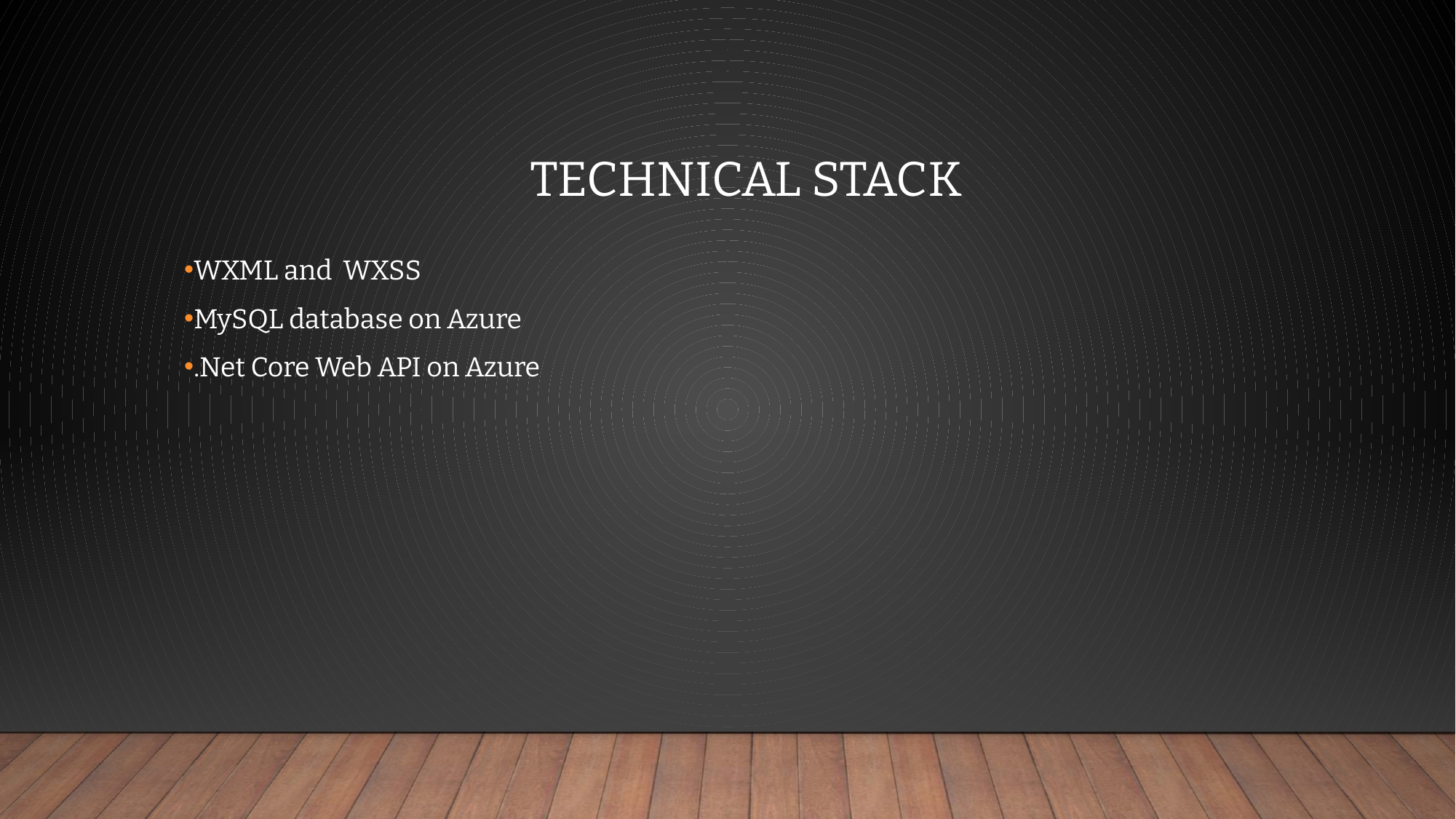

# Technical stack
WXML and  WXSS
MySQL database on Azure
.Net Core Web API on Azure